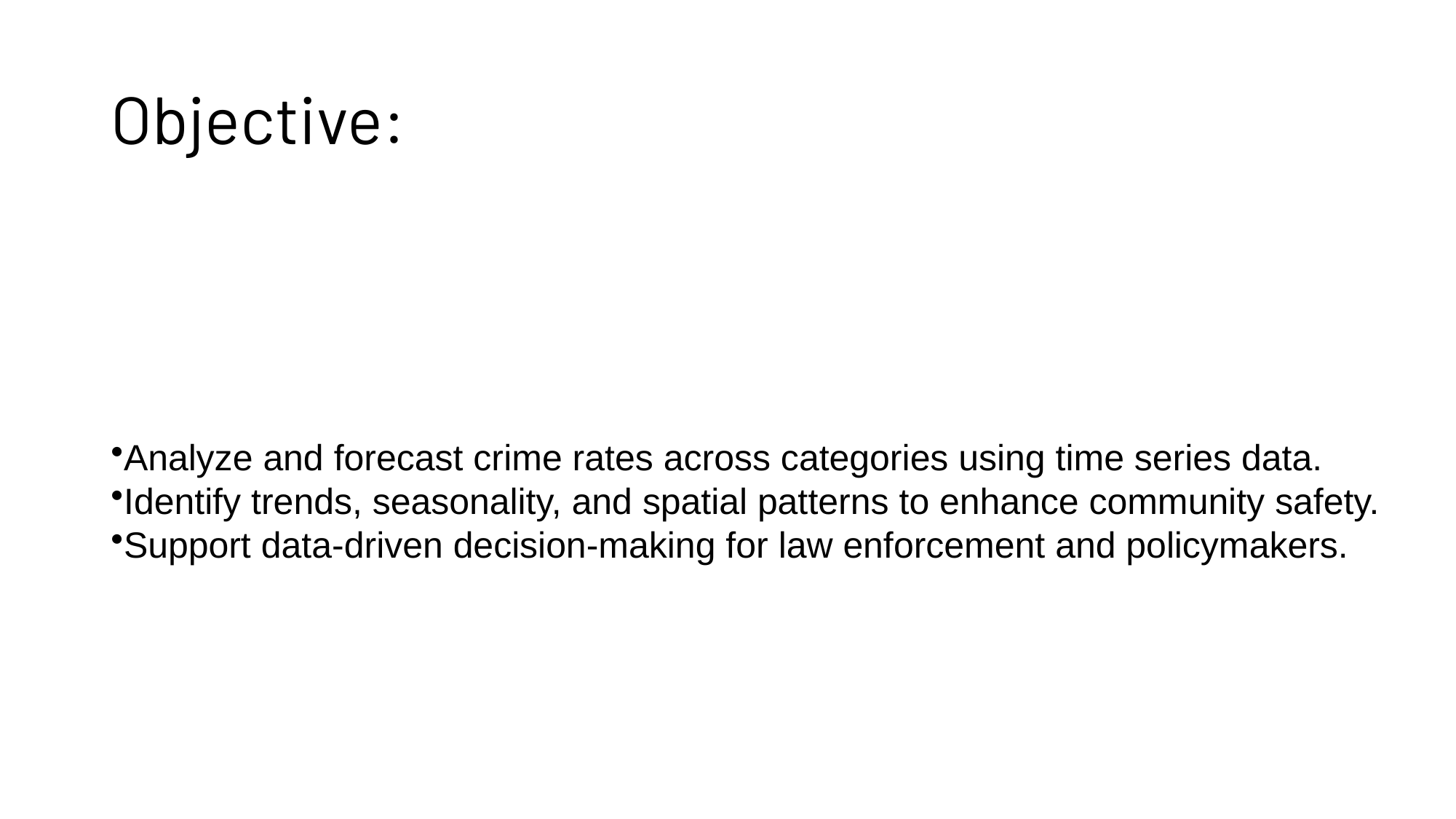

# Objective:

Analyze and forecast crime rates across categories using time series data.
Identify trends, seasonality, and spatial patterns to enhance community safety.
Support data-driven decision-making for law enforcement and policymakers.